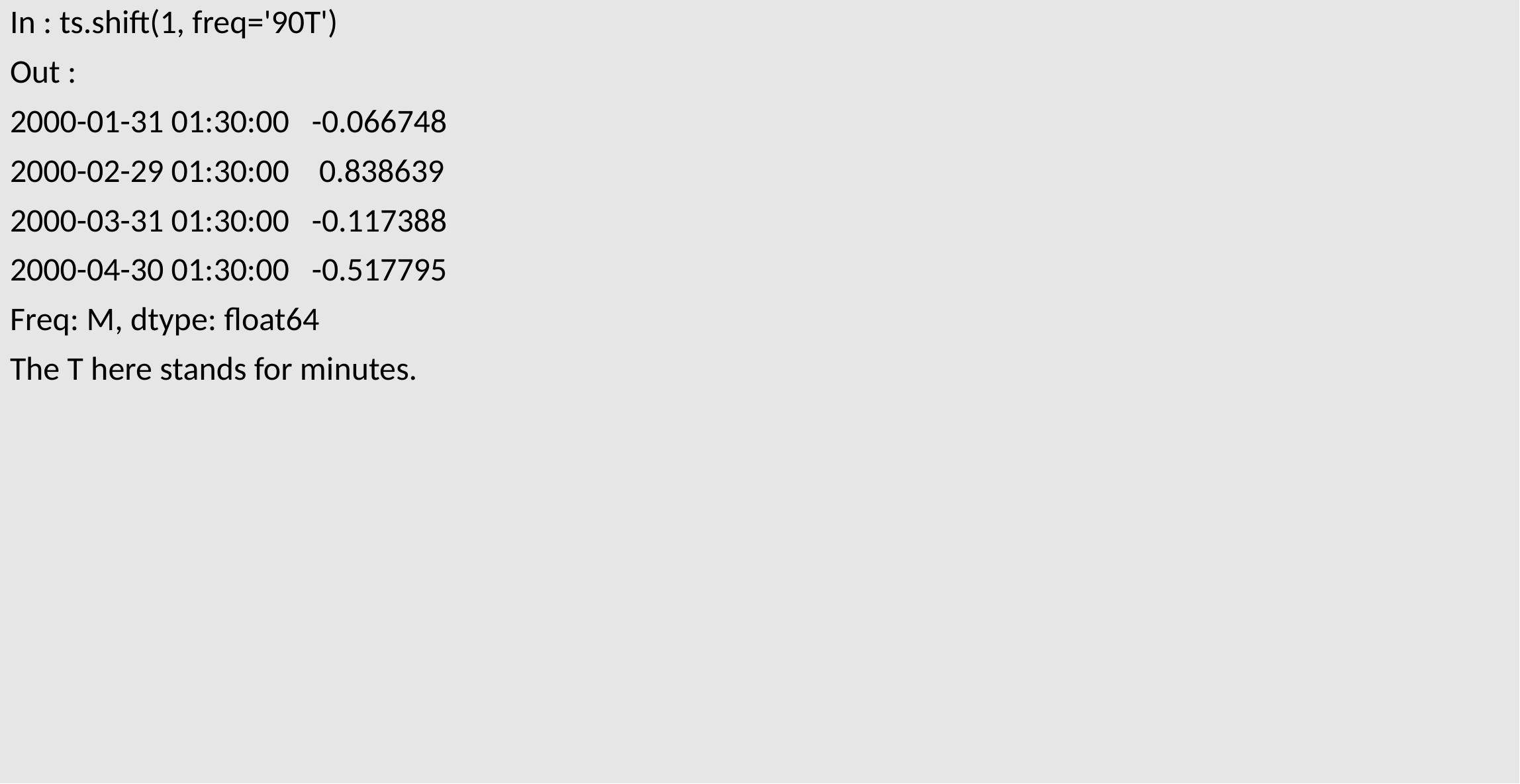

In : ts.shift(1, freq='90T')
Out :
2000-01-31 01:30:00   -0.066748
2000-02-29 01:30:00    0.838639
2000-03-31 01:30:00   -0.117388
2000-04-30 01:30:00   -0.517795
Freq: M, dtype: float64
The T here stands for minutes.